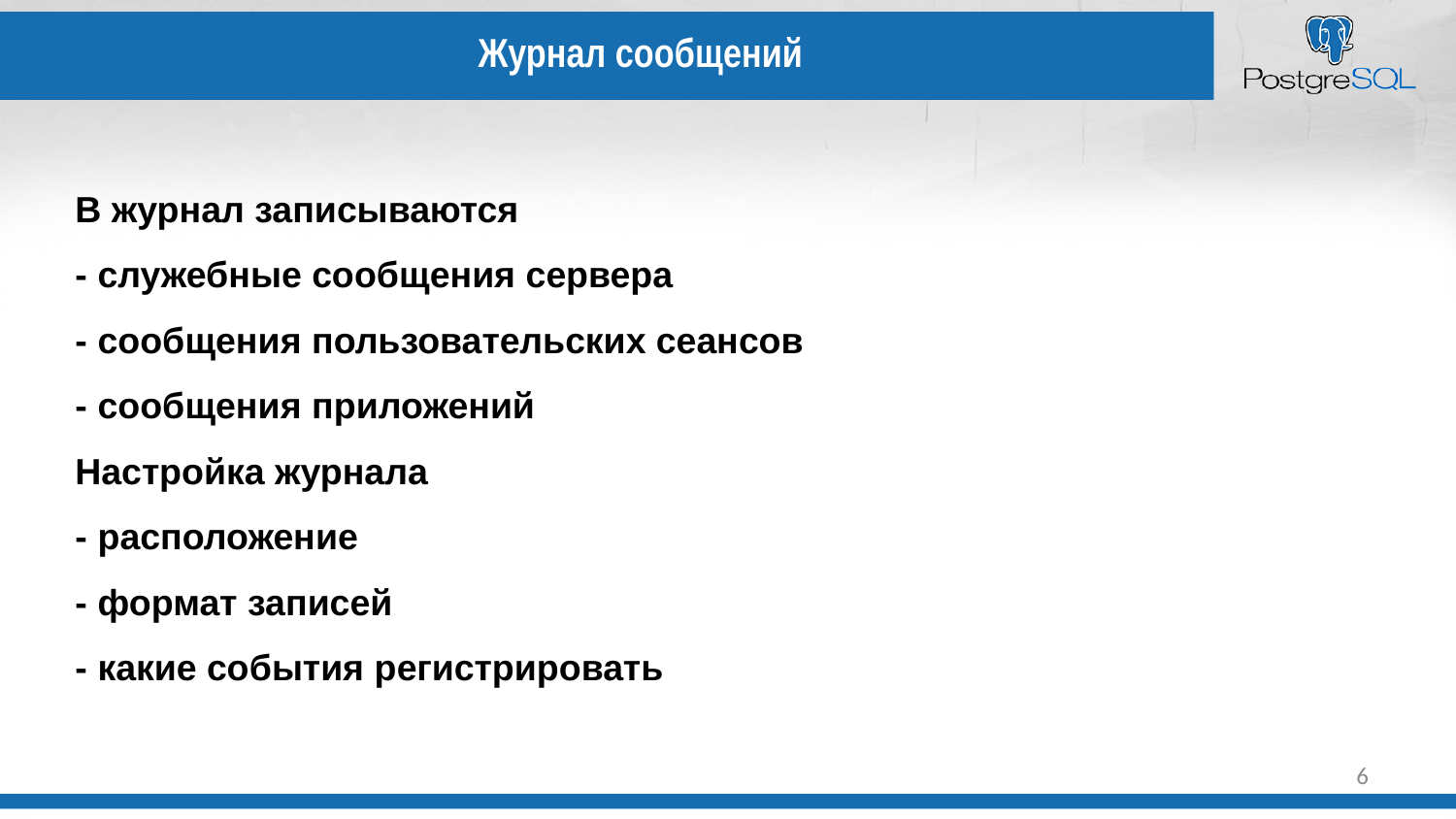

Журнал сообщений
В журнал записываются
- служебные сообщения сервера
- сообщения пользовательских сеансов
- сообщения приложений
Настройка журнала
- расположение
- формат записей
- какие события регистрировать
6